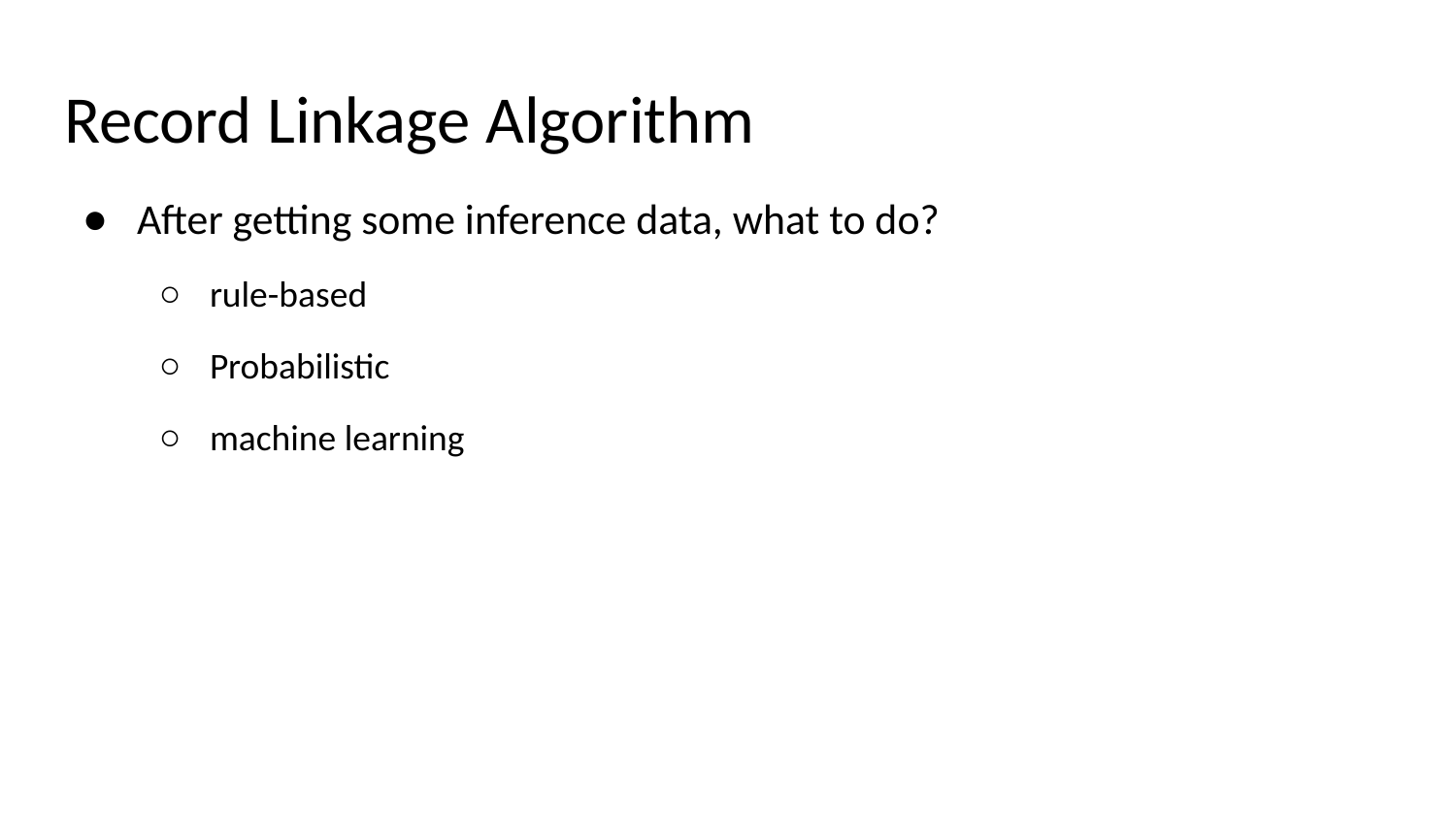

# Record Linkage Algorithm
After getting some inference data, what to do?
rule-based
Probabilistic
machine learning